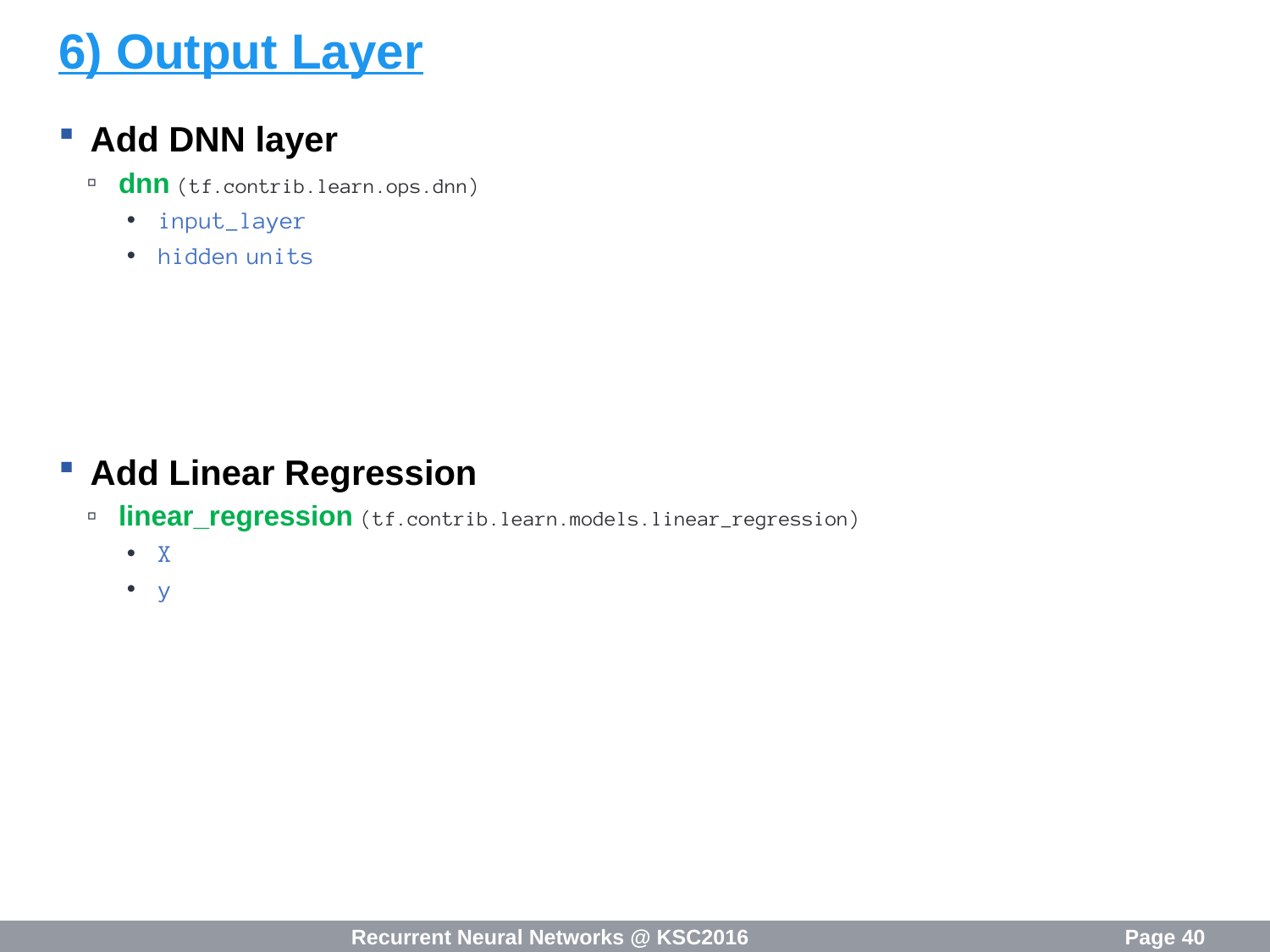

# 6) Output Layer
Add DNN layer
dnn (tf.contrib.learn.ops.dnn)
input_layer
hidden units

Add Linear Regression
linear_regression (tf.contrib.learn.models.linear_regression)
X
y
Recurrent Neural Networks @ KSC2016
Page 40